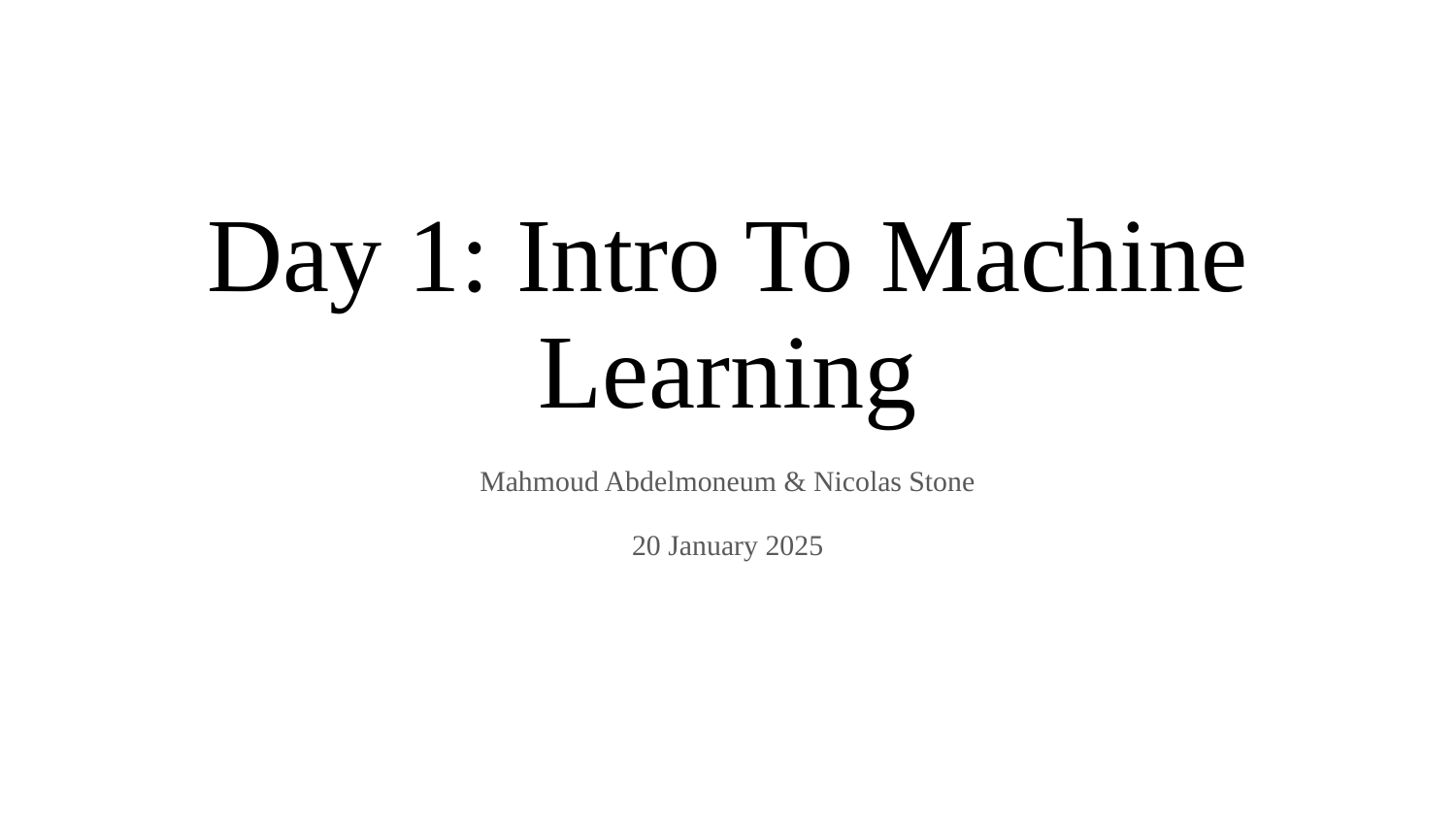

# Day 1: Intro To Machine Learning
Mahmoud Abdelmoneum & Nicolas Stone

20 January 2025